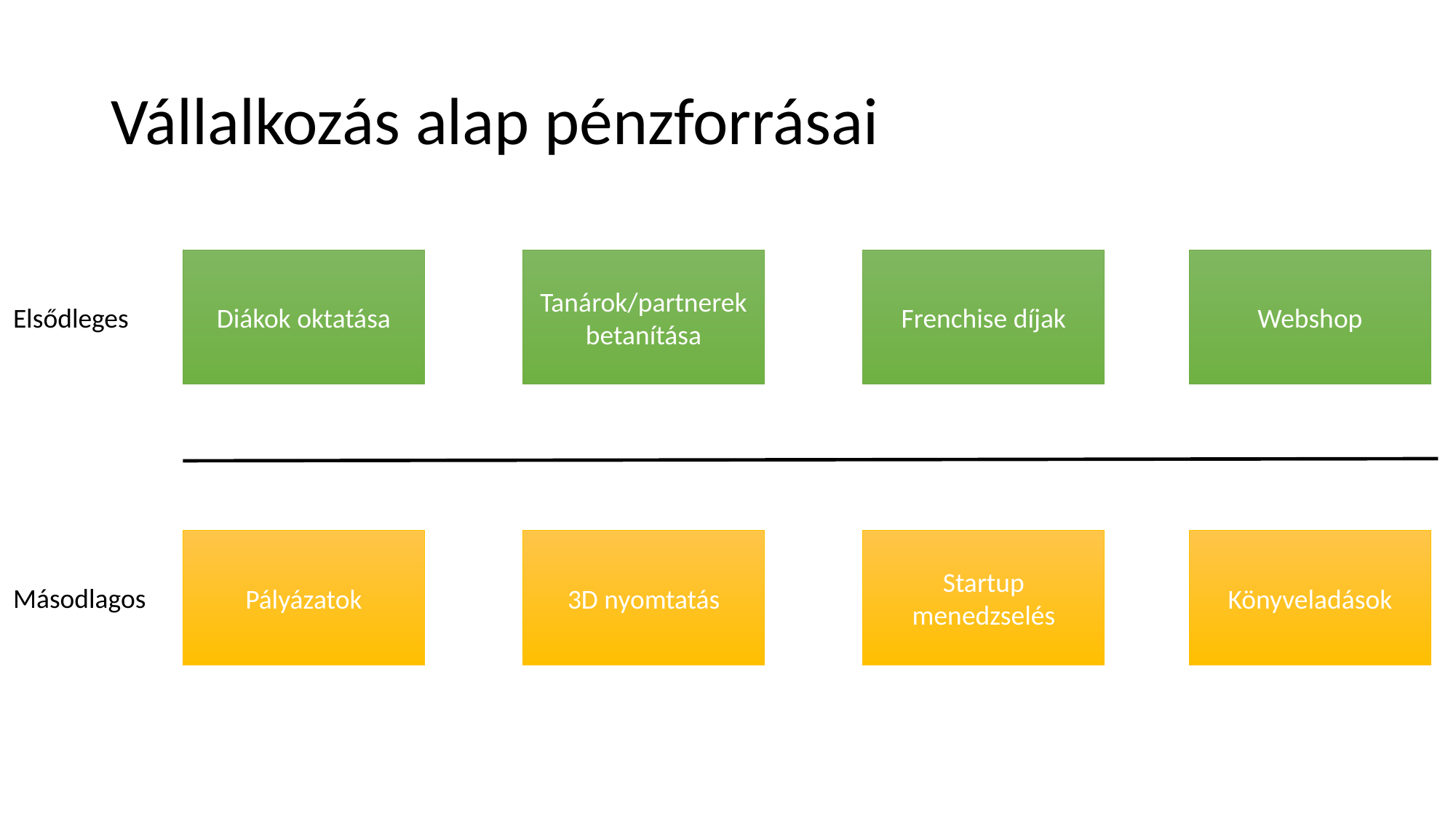

# Vállalkozás alap pénzforrásai
Diákok oktatása
Tanárok/partnerek betanítása
Frenchise díjak
Webshop
Elsődleges
Pályázatok
3D nyomtatás
Startup menedzselés
Könyveladások
Másodlagos